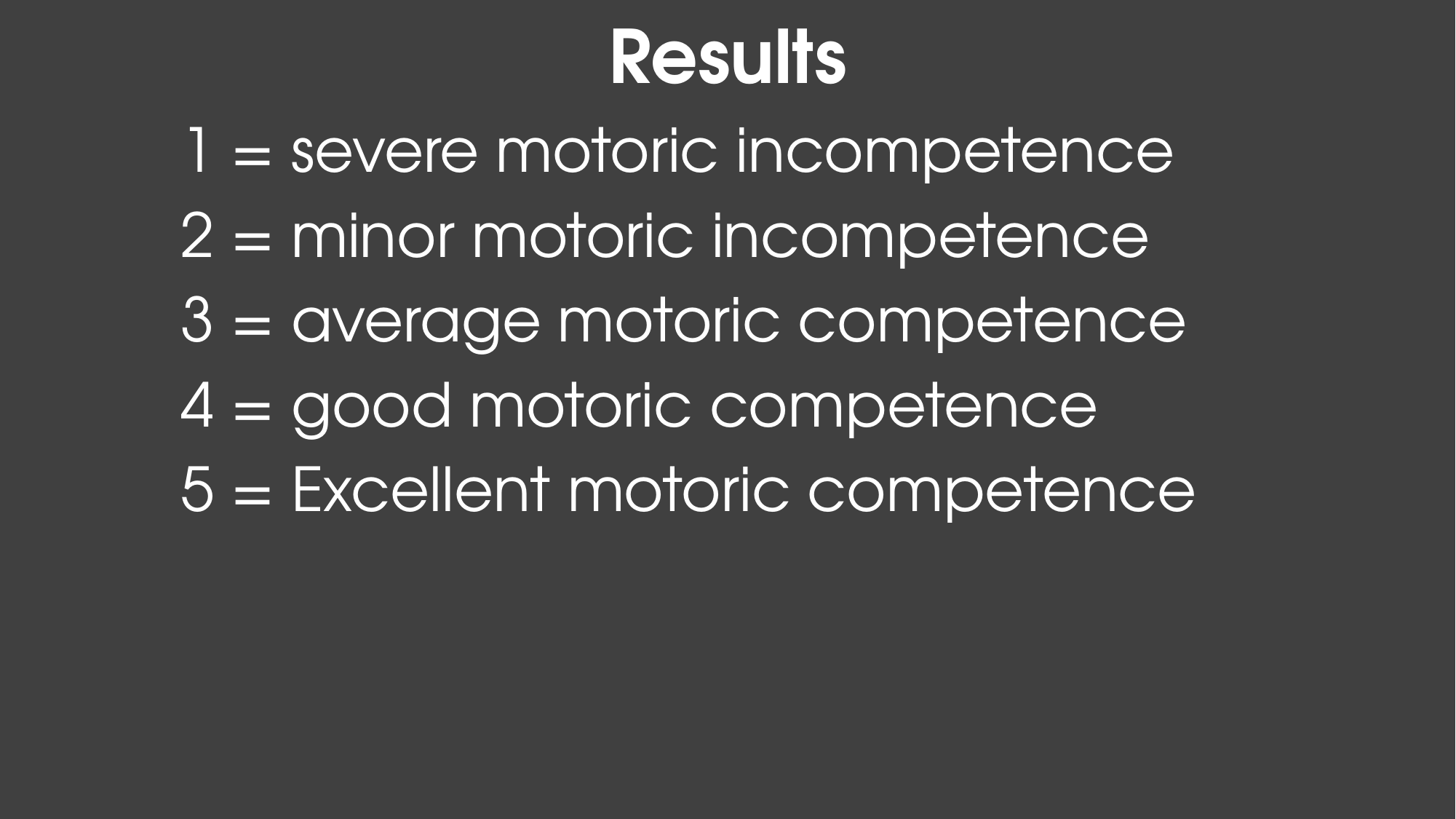

# Results
1 = severe motoric incompetence
2 = minor motoric incompetence
3 = average motoric competence
4 = good motoric competence
5 = Excellent motoric competence